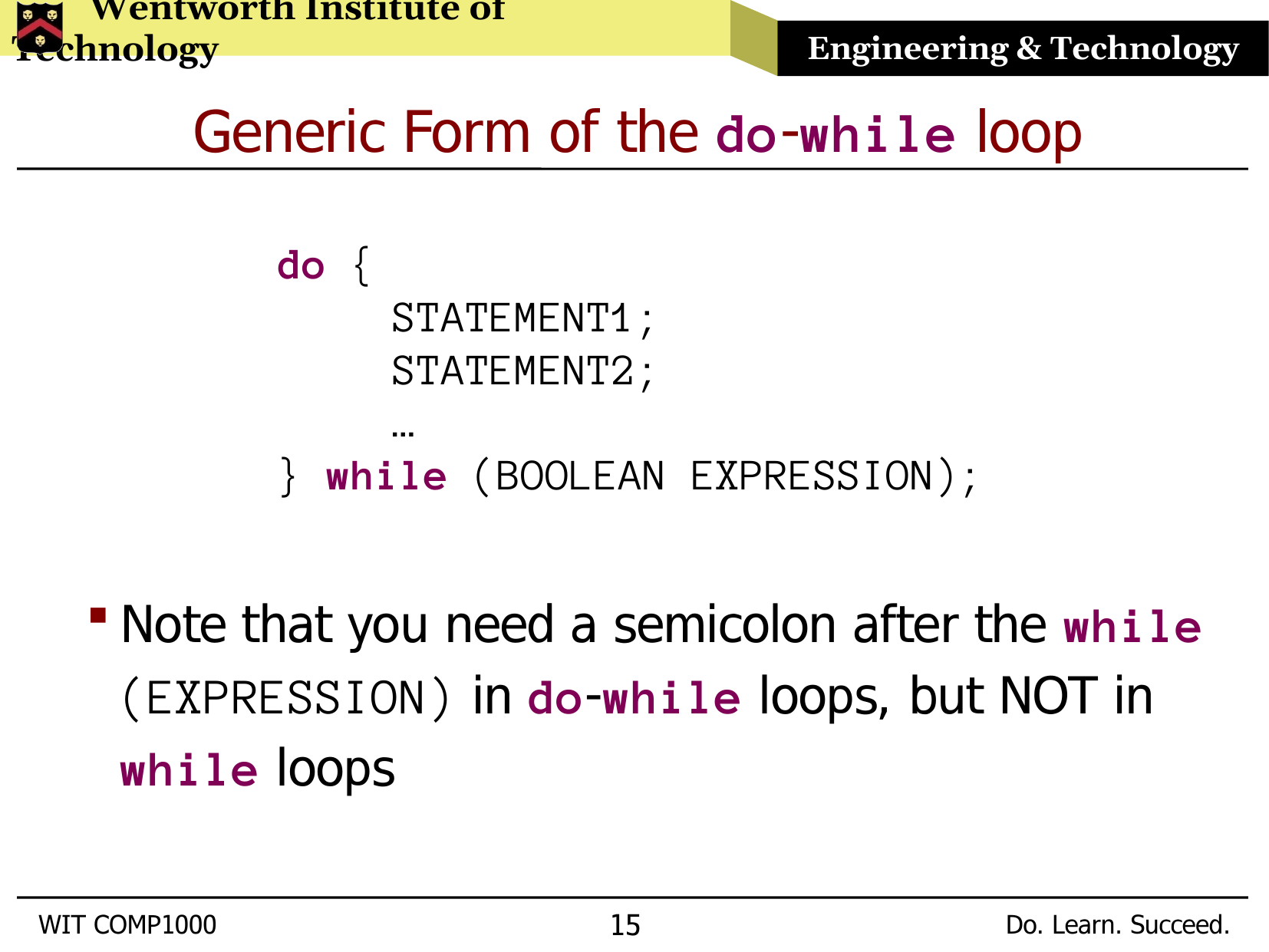

# Generic Form of the do-while loop
do {
	STATEMENT1;
	STATEMENT2;
	…
} while (BOOLEAN EXPRESSION);
Note that you need a semicolon after the while (EXPRESSION) in do-while loops, but NOT in while loops